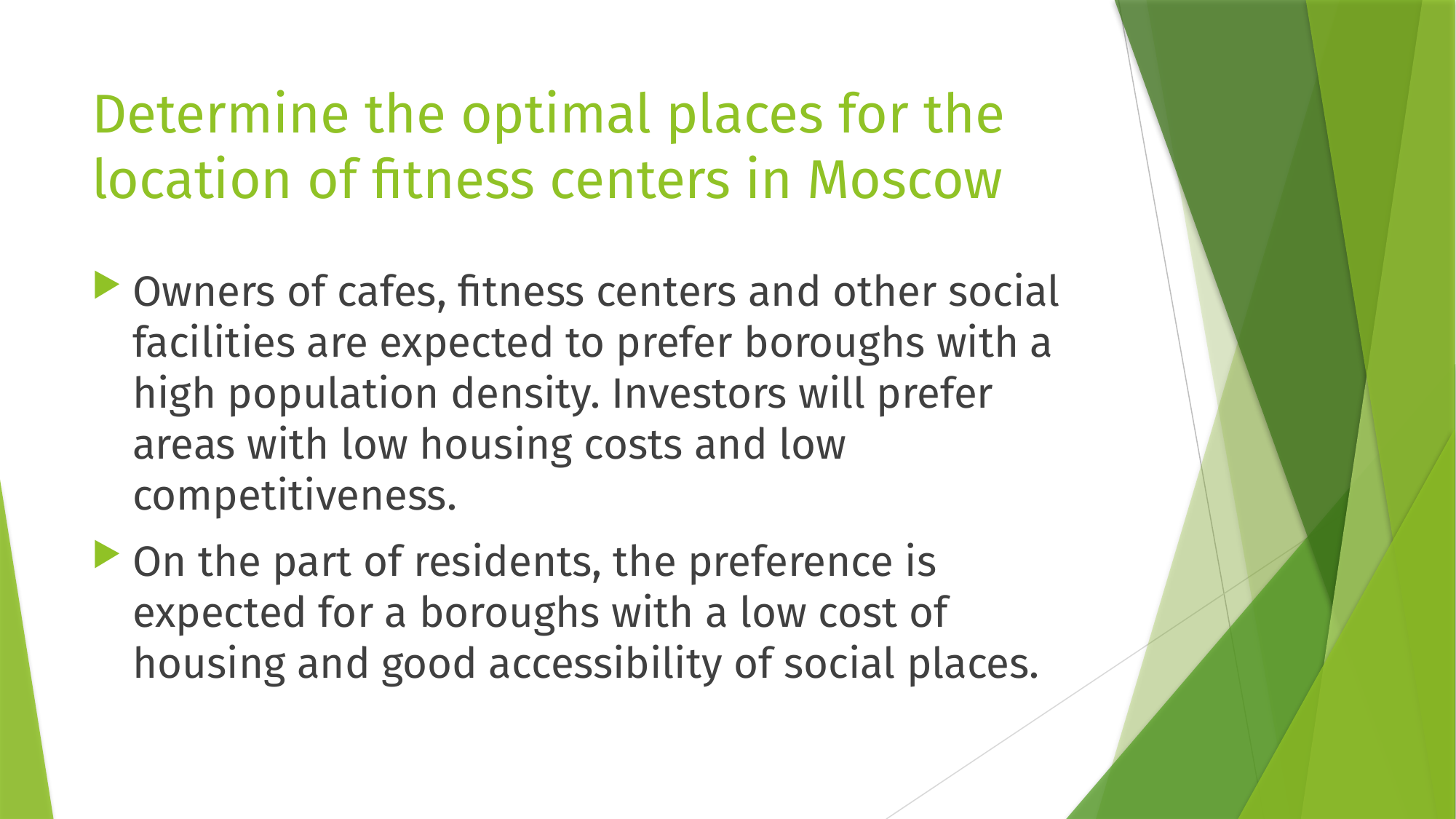

# Determine the optimal places for the location of fitness centers in Moscow
Owners of cafes, fitness centers and other social facilities are expected to prefer boroughs with a high population density. Investors will prefer areas with low housing costs and low competitiveness.
On the part of residents, the preference is expected for a boroughs with a low cost of housing and good accessibility of social places.